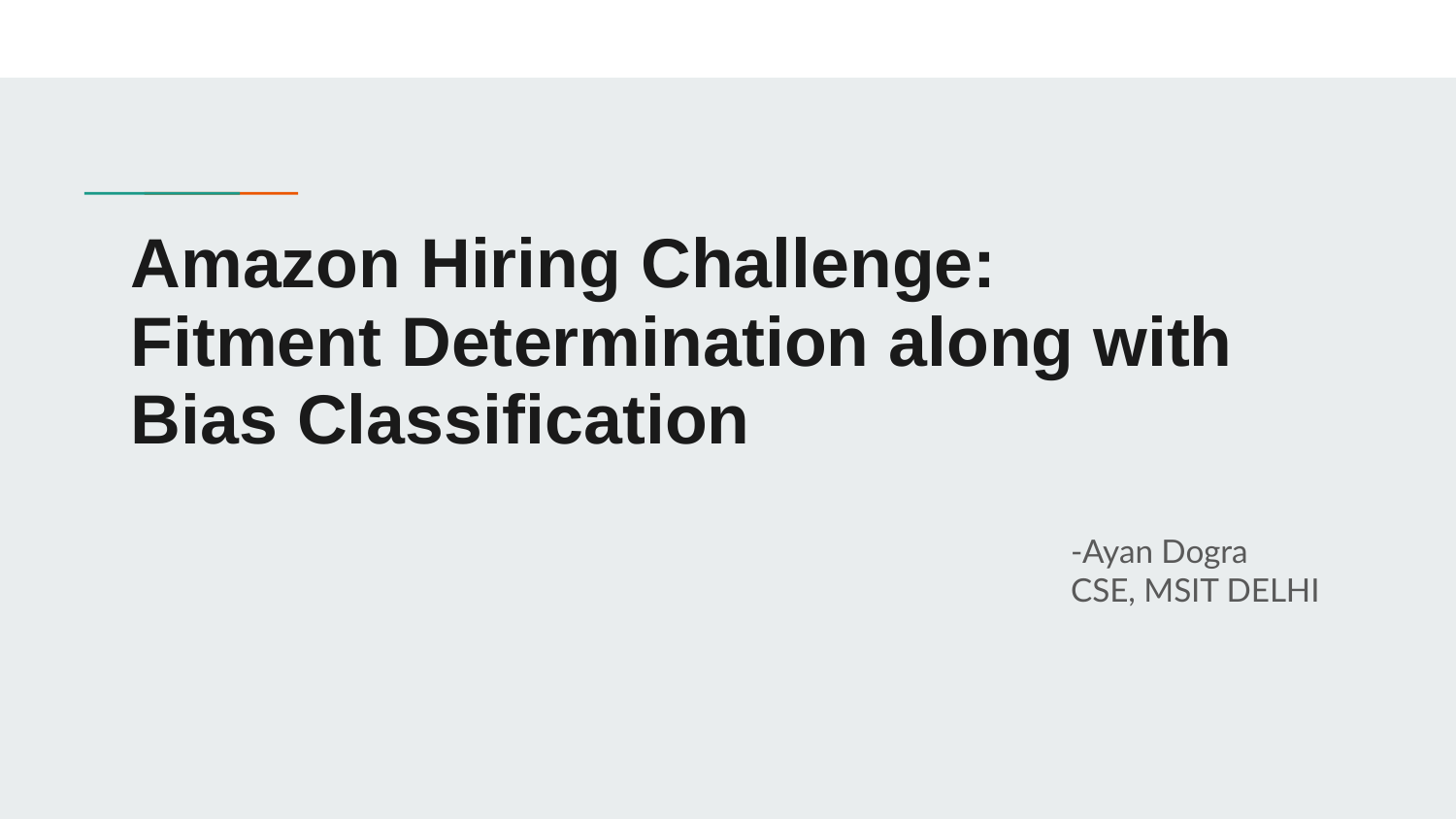

# Amazon Hiring Challenge:
Fitment Determination along with Bias Classification
-Ayan Dogra
CSE, MSIT DELHI